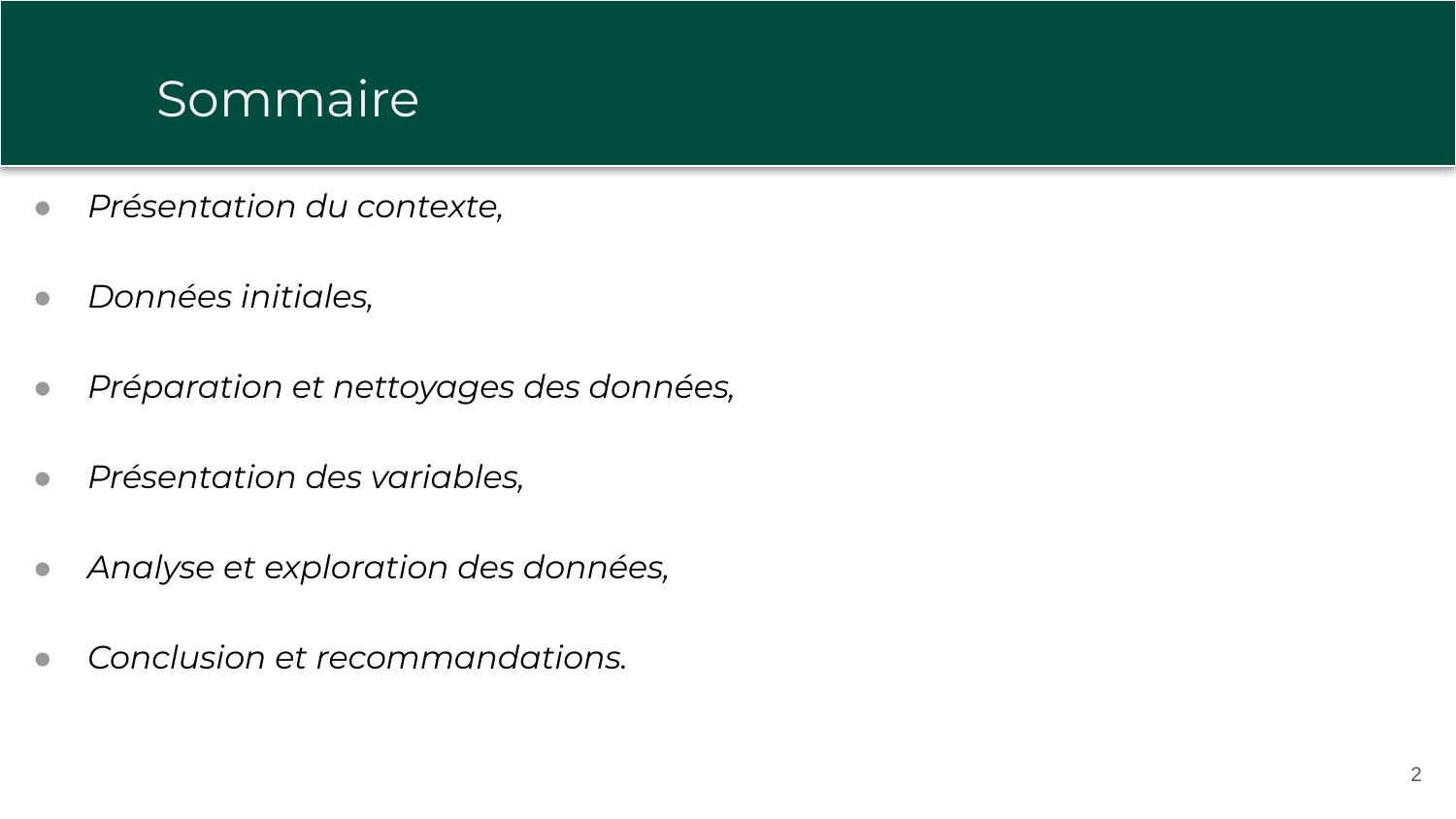

Sommaire
Présentation du contexte,

Données initiales,

Préparation et nettoyages des données,

Présentation des variables,

Analyse et exploration des données,

Conclusion et recommandations.

2